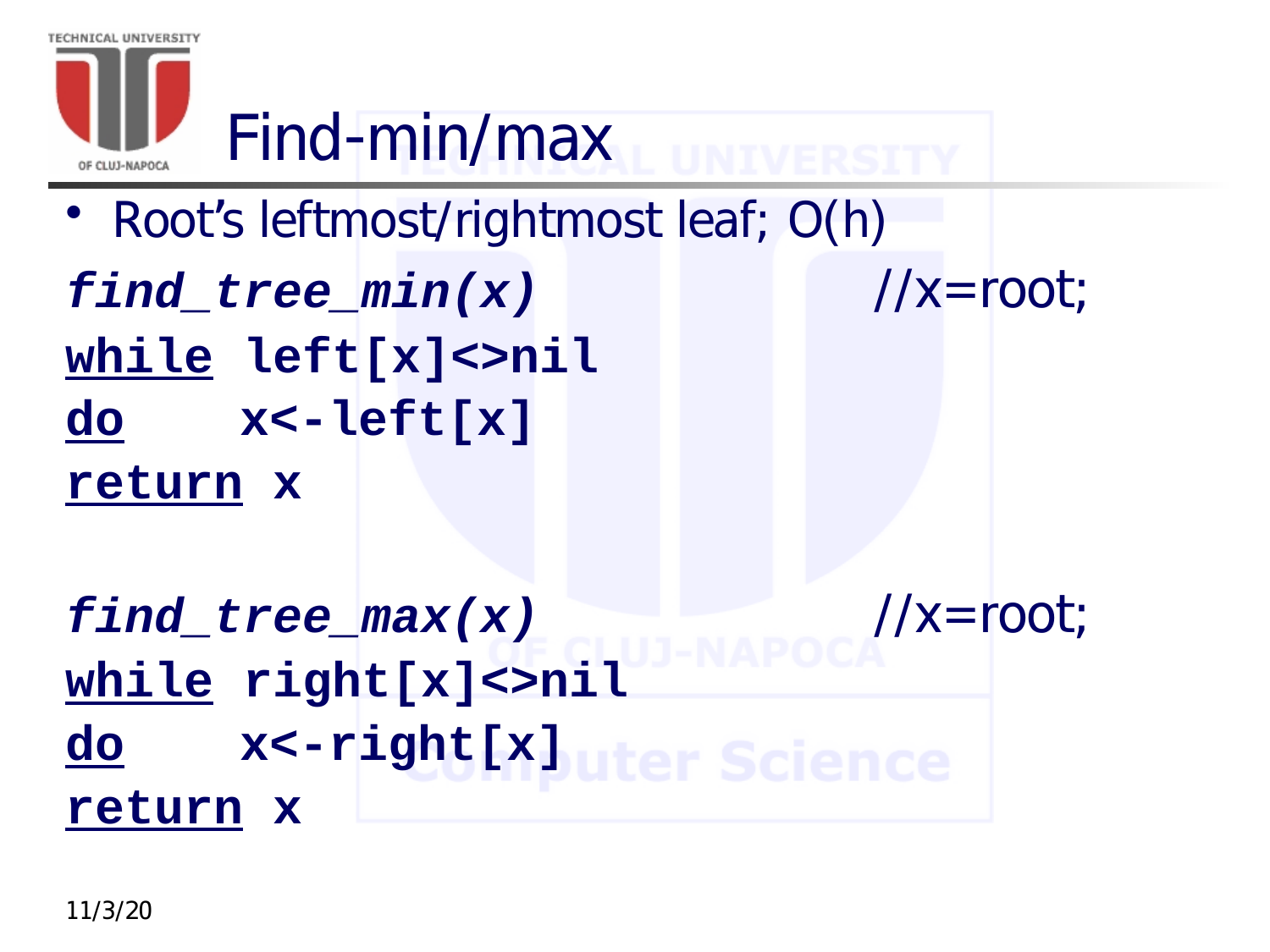

# Find-min/max
Root’s leftmost/rightmost leaf; O(h)
find_tree_min(x)			//x=root;
while left[x]<>nil
do	x<-left[x]
return x

find_tree_max(x)			//x=root;
while right[x]<>nil
do	x<-right[x]
return x
11/3/20